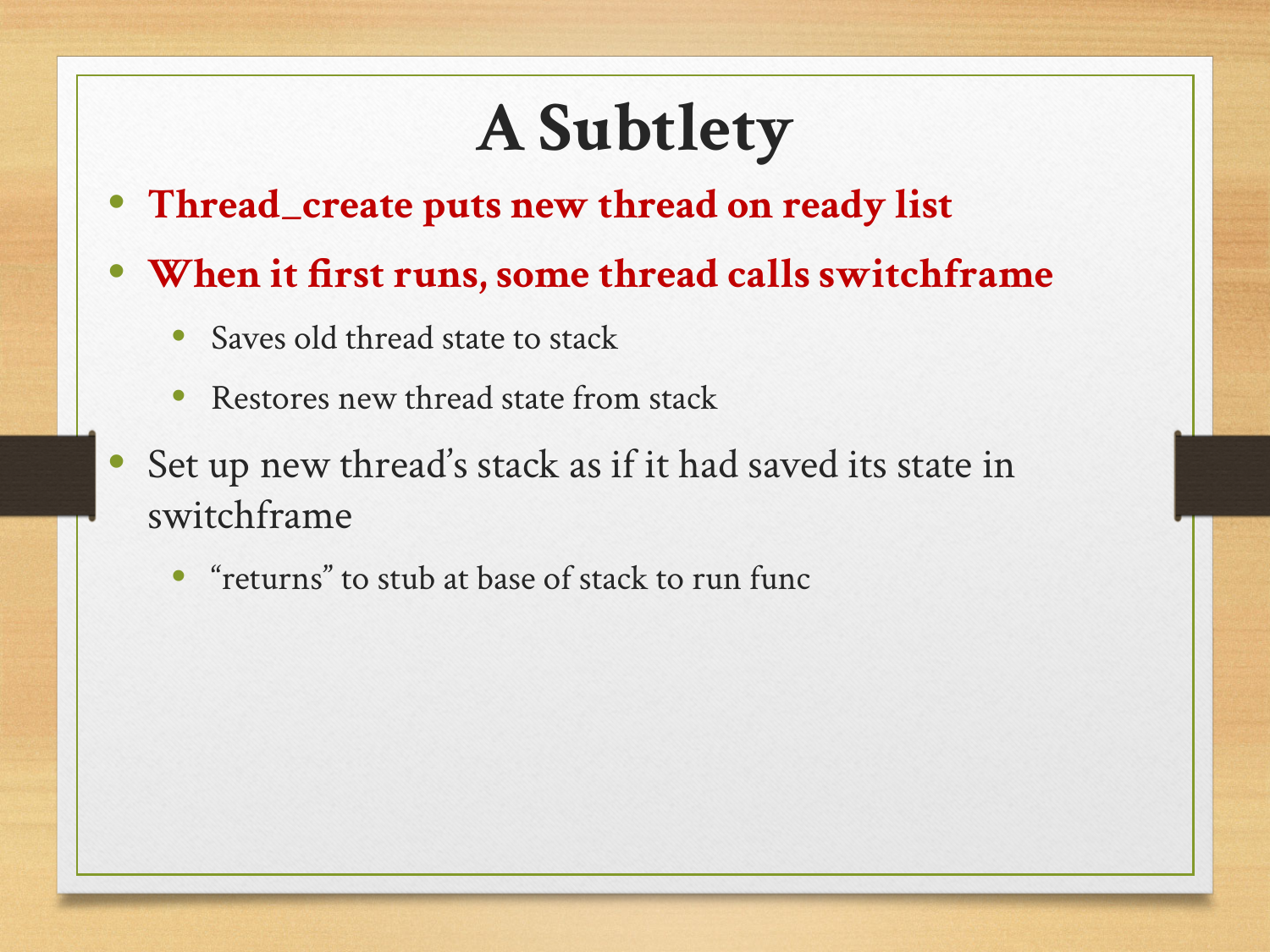

A Subtlety
Thread_create puts new thread on ready list
When it first runs, some thread calls switchframe
Saves old thread state to stack
Restores new thread state from stack
Set up new thread’s stack as if it had saved its state in switchframe
“returns” to stub at base of stack to run func